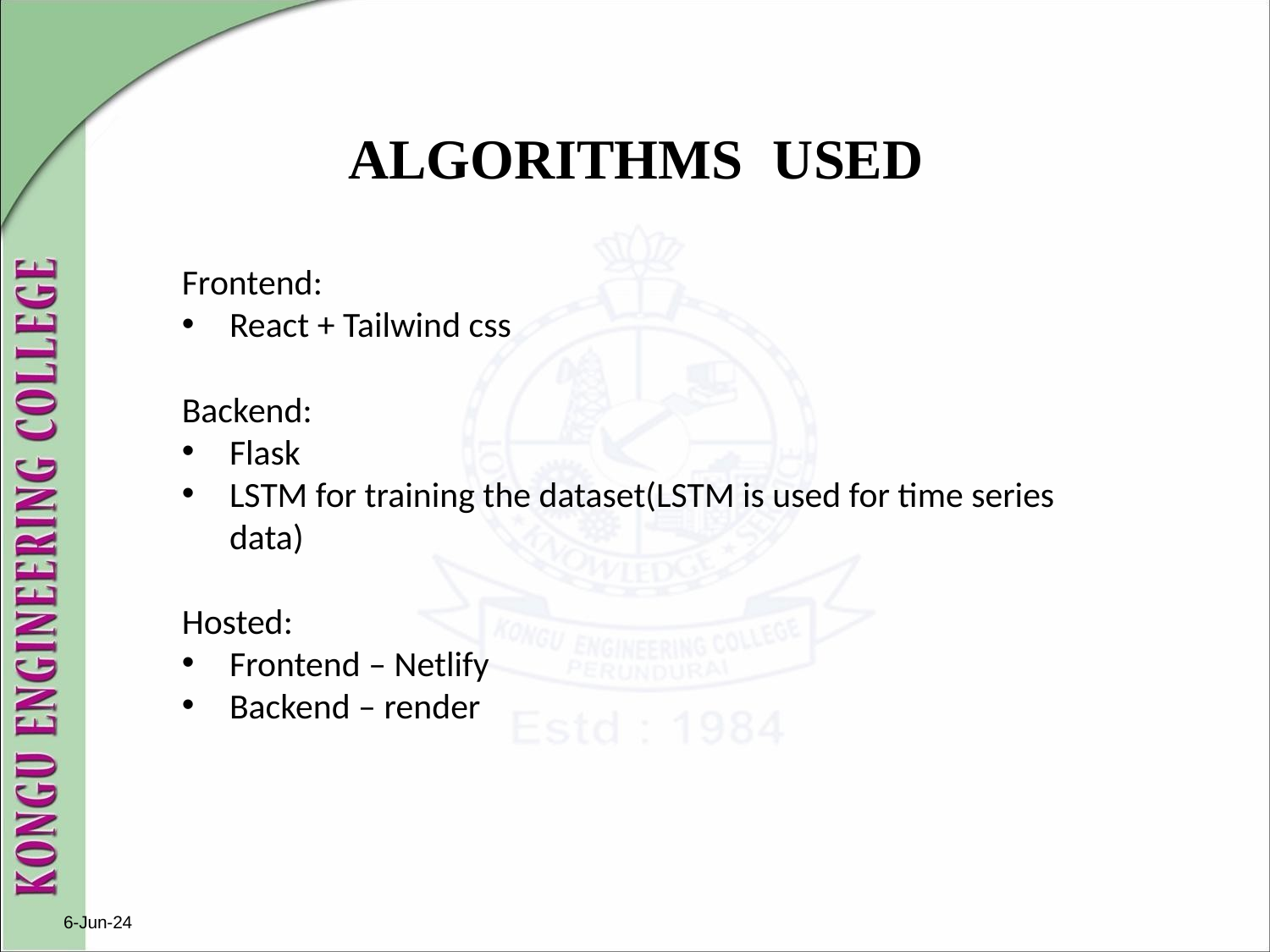

# ALGORITHMS	USED
Frontend:
React + Tailwind css

Backend:
Flask
LSTM for training the dataset(LSTM is used for time series data)

Hosted:
Frontend – Netlify
Backend – render

6-Jun-24